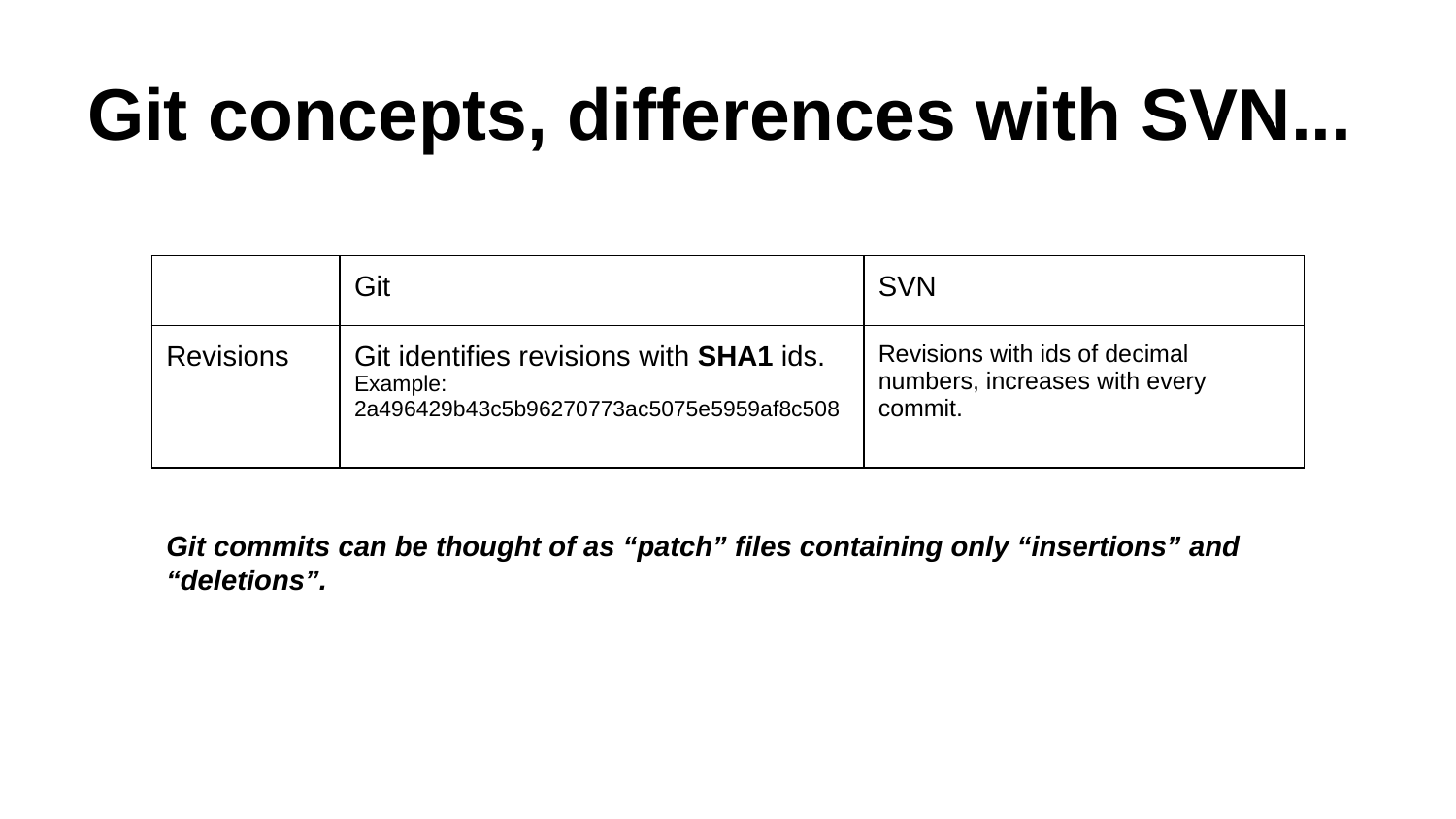

# Git concepts, differences with SVN...

|  | Git | SVN |
| --- | --- | --- |
| Revisions | Git identifies revisions with SHA1 ids. Example: 2a496429b43c5b96270773ac5075e5959af8c508 | Revisions with ids of decimal numbers, increases with every commit. |
Git commits can be thought of as “patch” files containing only “insertions” and “deletions”.